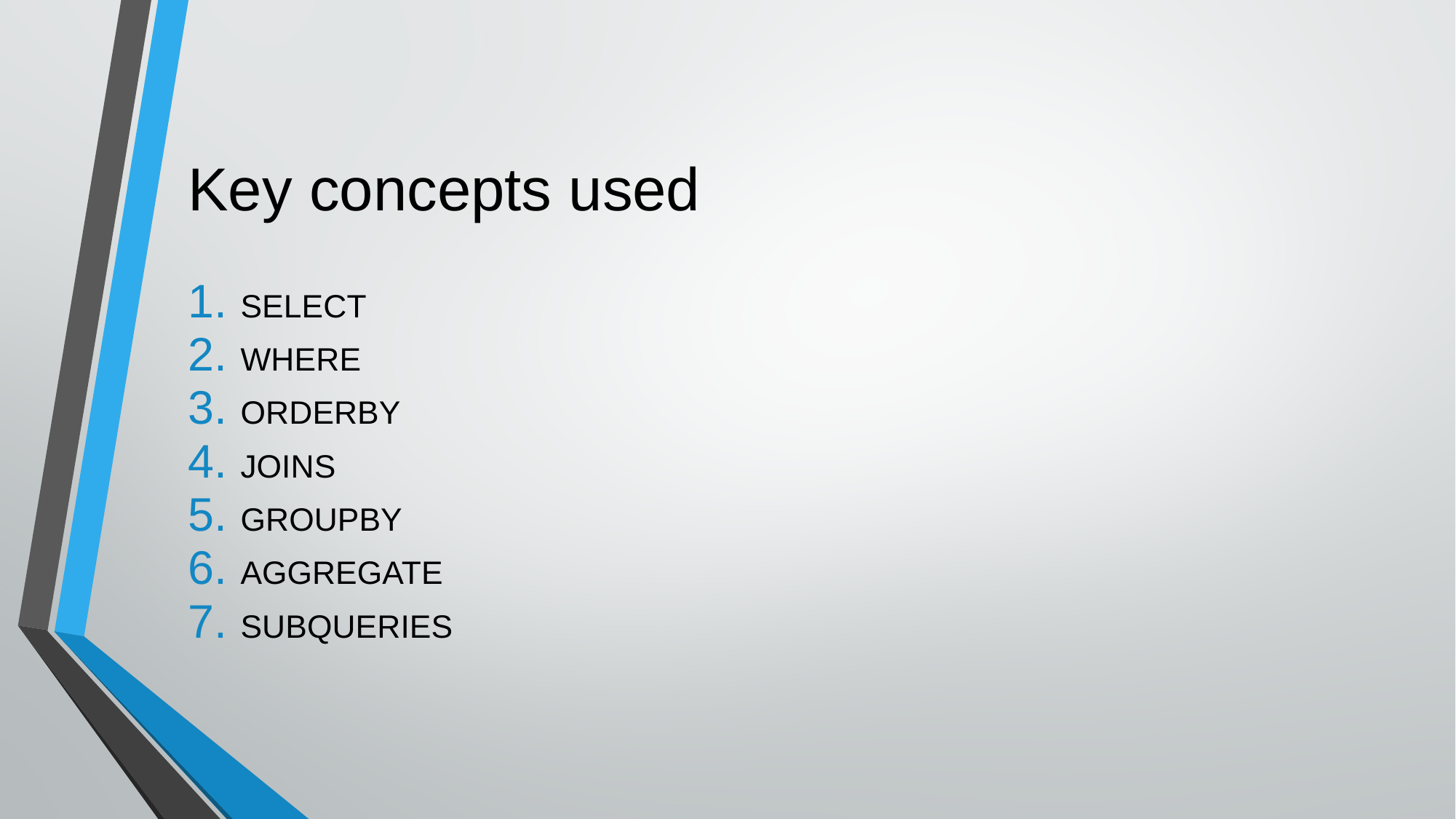

# Key concepts used
SELECT
WHERE
ORDERBY
JOINS
GROUPBY
AGGREGATE
SUBQUERIES